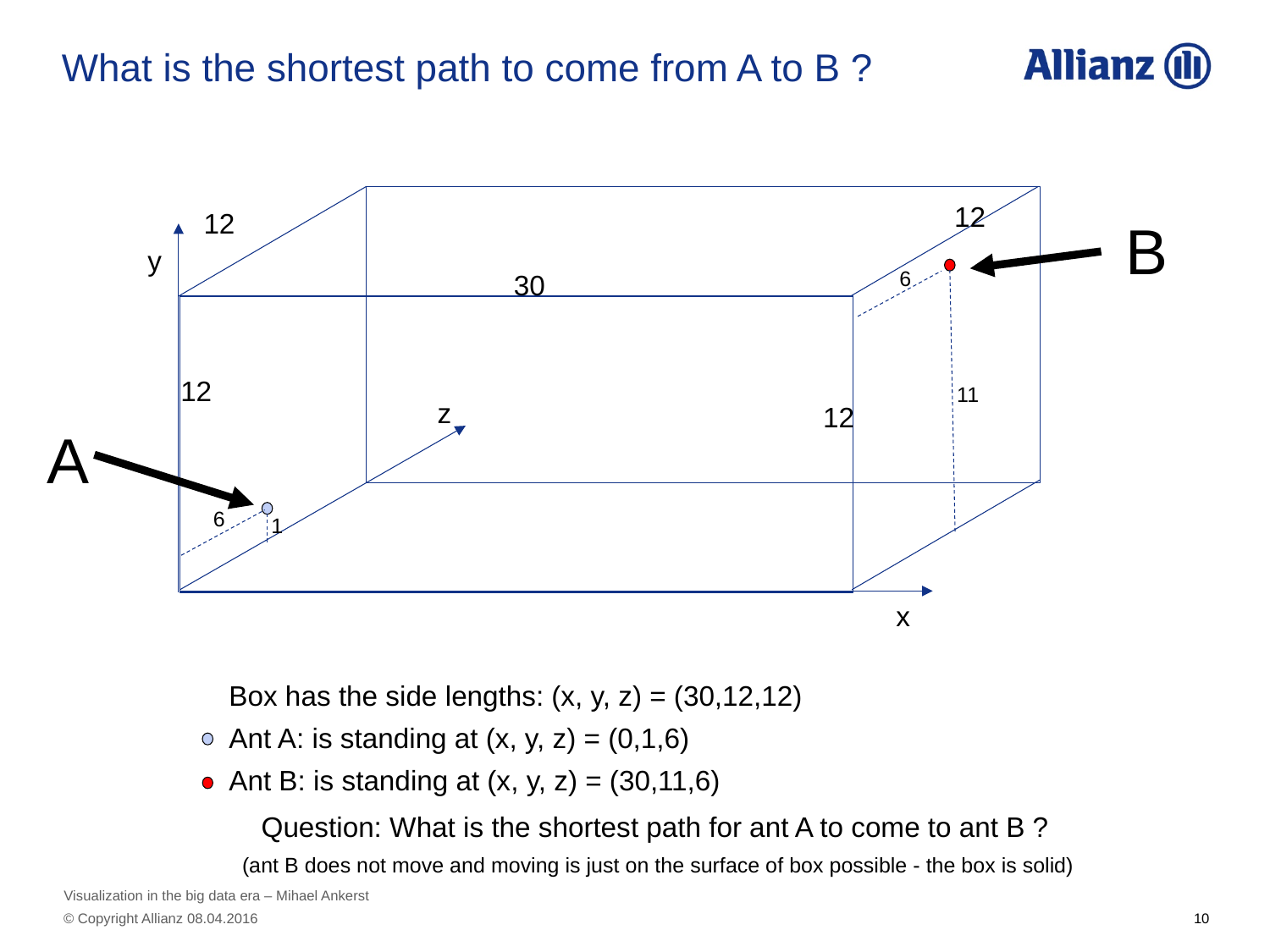

# What is the shortest path to come from A to B ?

12
12
B
y
6

30

12
11
z
12
A
6

1
x
Box has the side lengths: (x, y, z) = (30,12,12)
Ant A: is standing at (x, y, z) = (0,1,6)
Ant B: is standing at (x, y, z) = (30,11,6)

Question: What is the shortest path for ant A to come to ant B ?
 (ant B does not move and moving is just on the surface of box possible - the box is solid)
Visualization in the big data era – Mihael Ankerst
10
© Copyright Allianz 08.04.2016